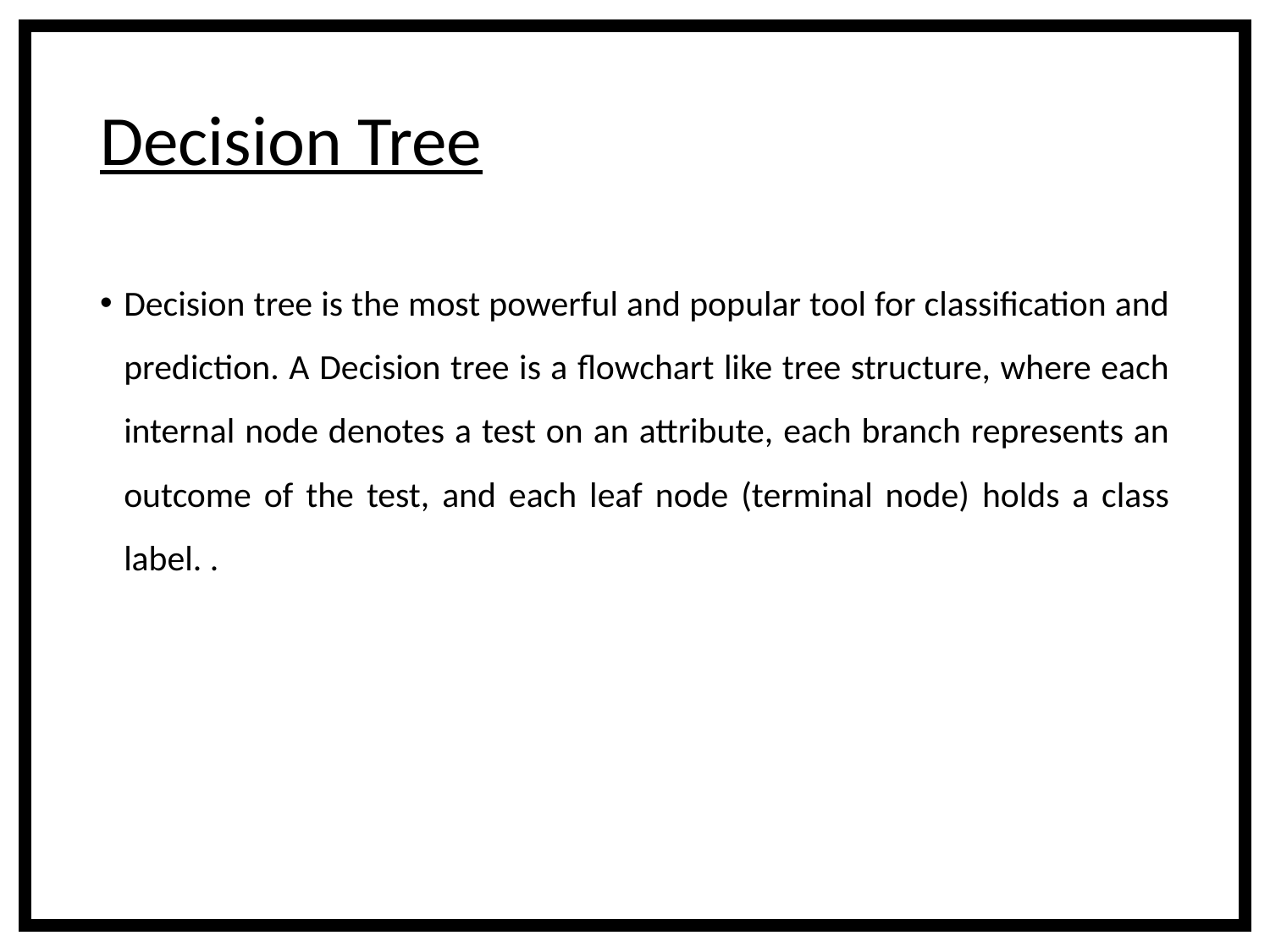

# Decision Tree
Decision tree is the most powerful and popular tool for classification and prediction. A Decision tree is a flowchart like tree structure, where each internal node denotes a test on an attribute, each branch represents an outcome of the test, and each leaf node (terminal node) holds a class label. .

12